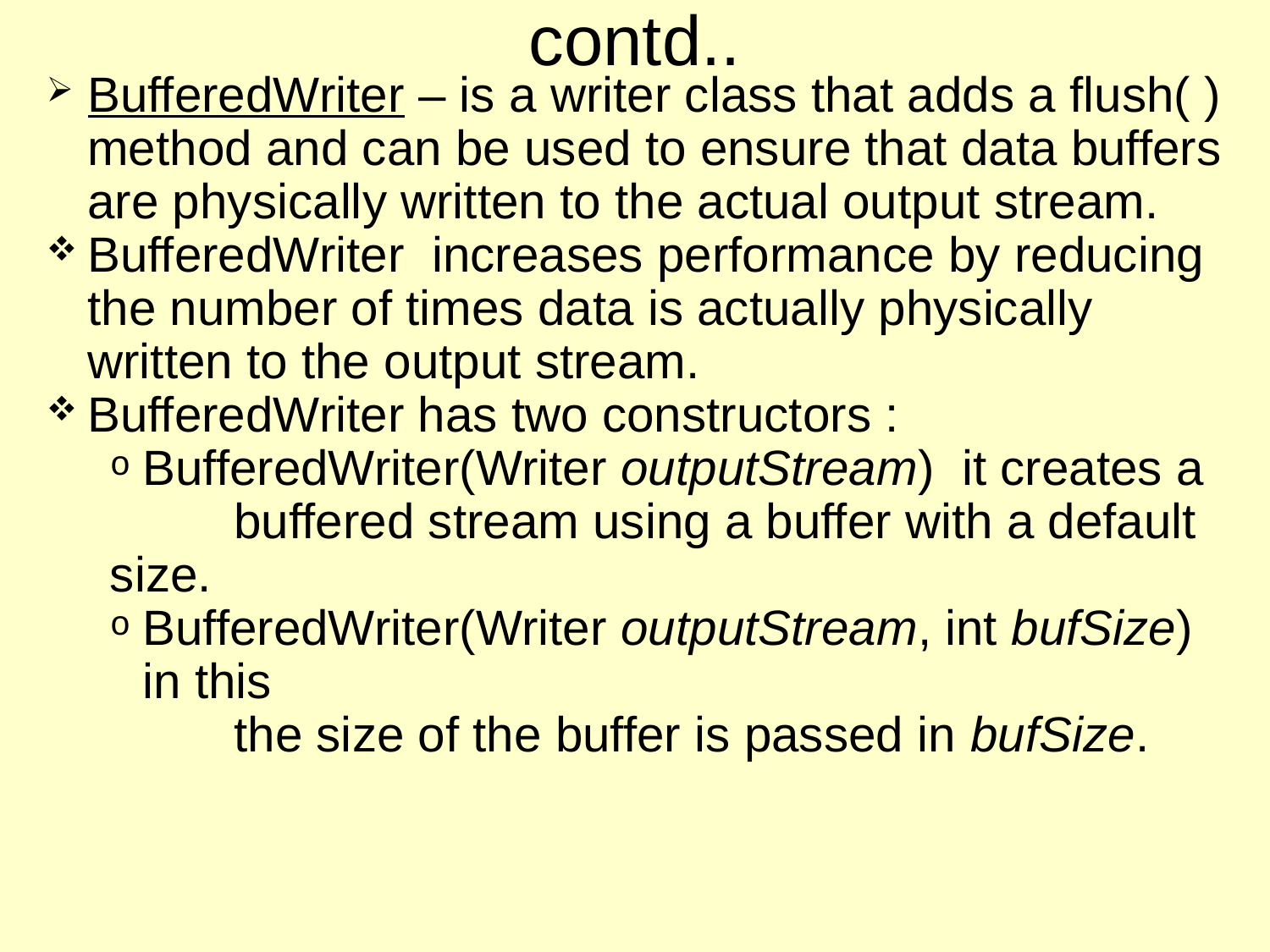

contd..
BufferedWriter – is a writer class that adds a flush( ) method and can be used to ensure that data buffers are physically written to the actual output stream.
BufferedWriter  increases performance by reducing the number of times data is actually physically written to the output stream.
BufferedWriter has two constructors :
BufferedWriter(Writer outputStream)  it creates a
         buffered stream using a buffer with a default size.
BufferedWriter(Writer outputStream, int bufSize)  in this
         the size of the buffer is passed in bufSize.